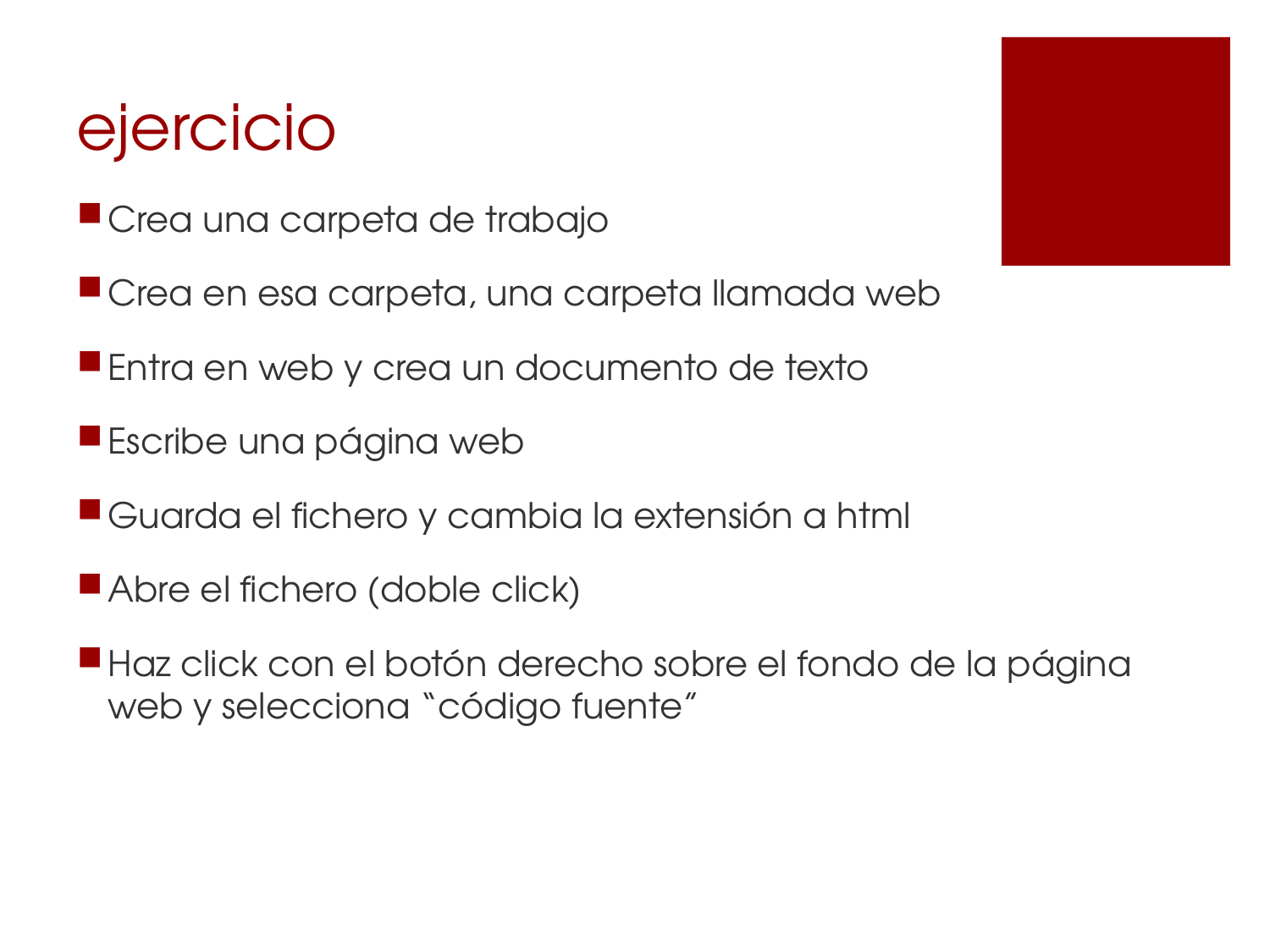

# ejercicio
Crea una carpeta de trabajo
Crea en esa carpeta, una carpeta llamada web
Entra en web y crea un documento de texto
Escribe una página web
Guarda el fichero y cambia la extensión a html
Abre el fichero (doble click)
Haz click con el botón derecho sobre el fondo de la página web y selecciona “código fuente”